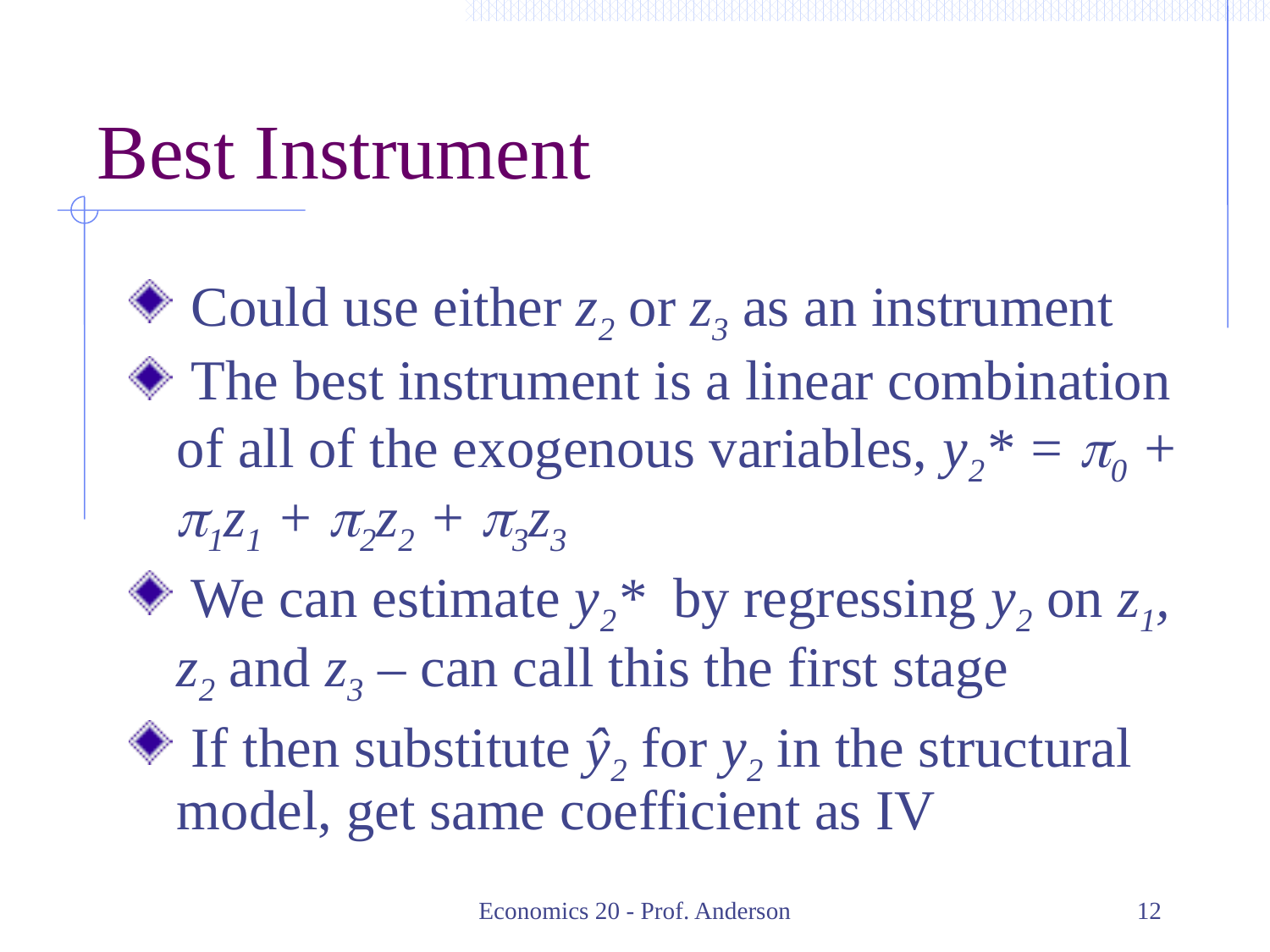

# Best Instrument
 Could use either z2 or z3 as an instrument
 The best instrument is a linear combination of all of the exogenous variables, y2* = π0 + π1z1 + π2z2 + π3z3
 We can estimate y2*  by regressing y2 on z1, z2 and z3 – can call this the first stage
 If then substitute ŷ2 for y2 in the structural model, get same coefficient as IV
Economics 20 - Prof. Anderson
12